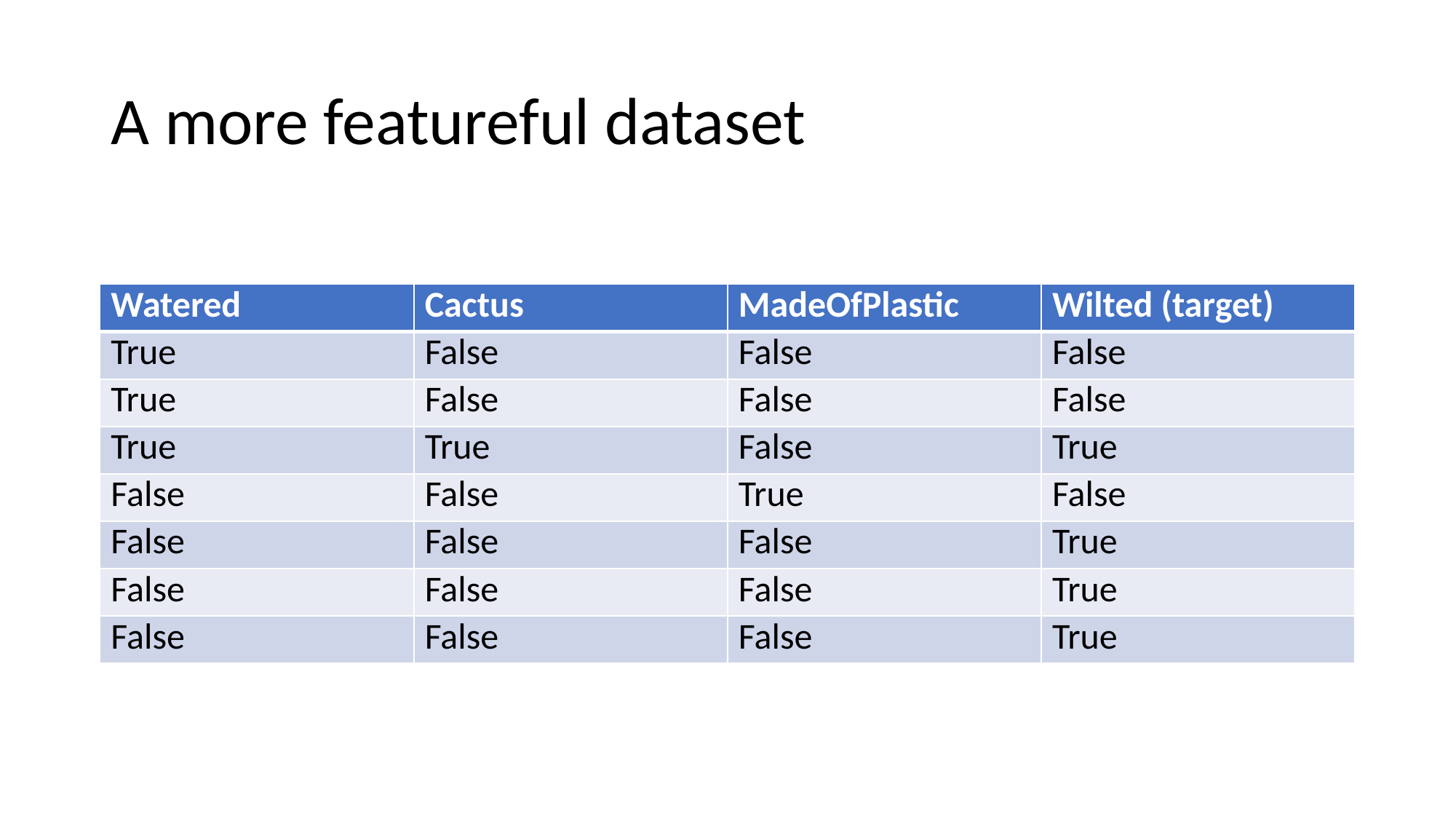

# A more featureful dataset
| Watered | Cactus | MadeOfPlastic | Wilted (target) |
| --- | --- | --- | --- |
| True | False | False | False |
| True | False | False | False |
| True | True | False | True |
| False | False | True | False |
| False | False | False | True |
| False | False | False | True |
| False | False | False | True |